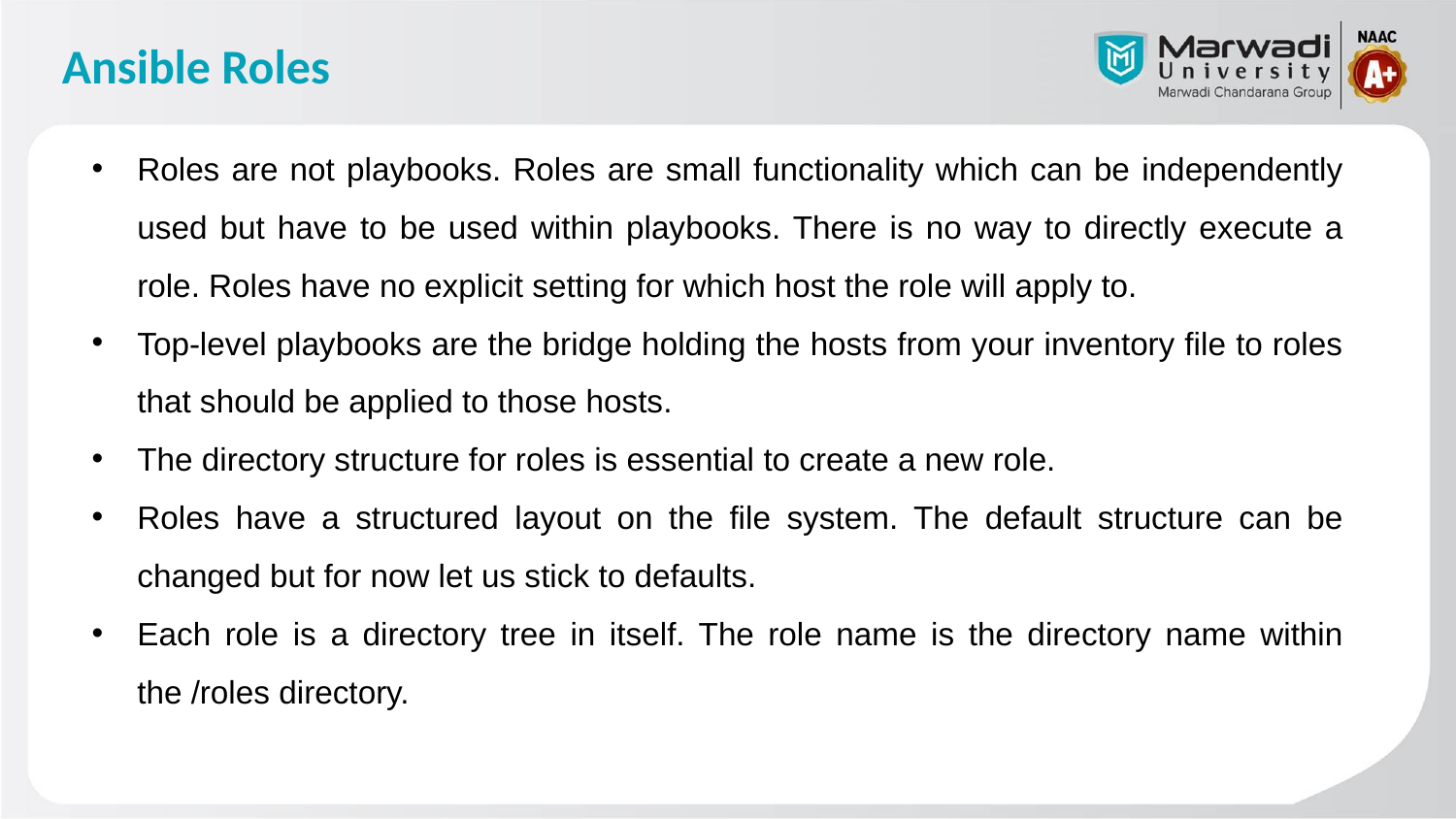

# Ansible Roles
Roles are not playbooks. Roles are small functionality which can be independently used but have to be used within playbooks. There is no way to directly execute a role. Roles have no explicit setting for which host the role will apply to.
Top-level playbooks are the bridge holding the hosts from your inventory file to roles that should be applied to those hosts.
The directory structure for roles is essential to create a new role.
Roles have a structured layout on the file system. The default structure can be changed but for now let us stick to defaults.
Each role is a directory tree in itself. The role name is the directory name within the /roles directory.